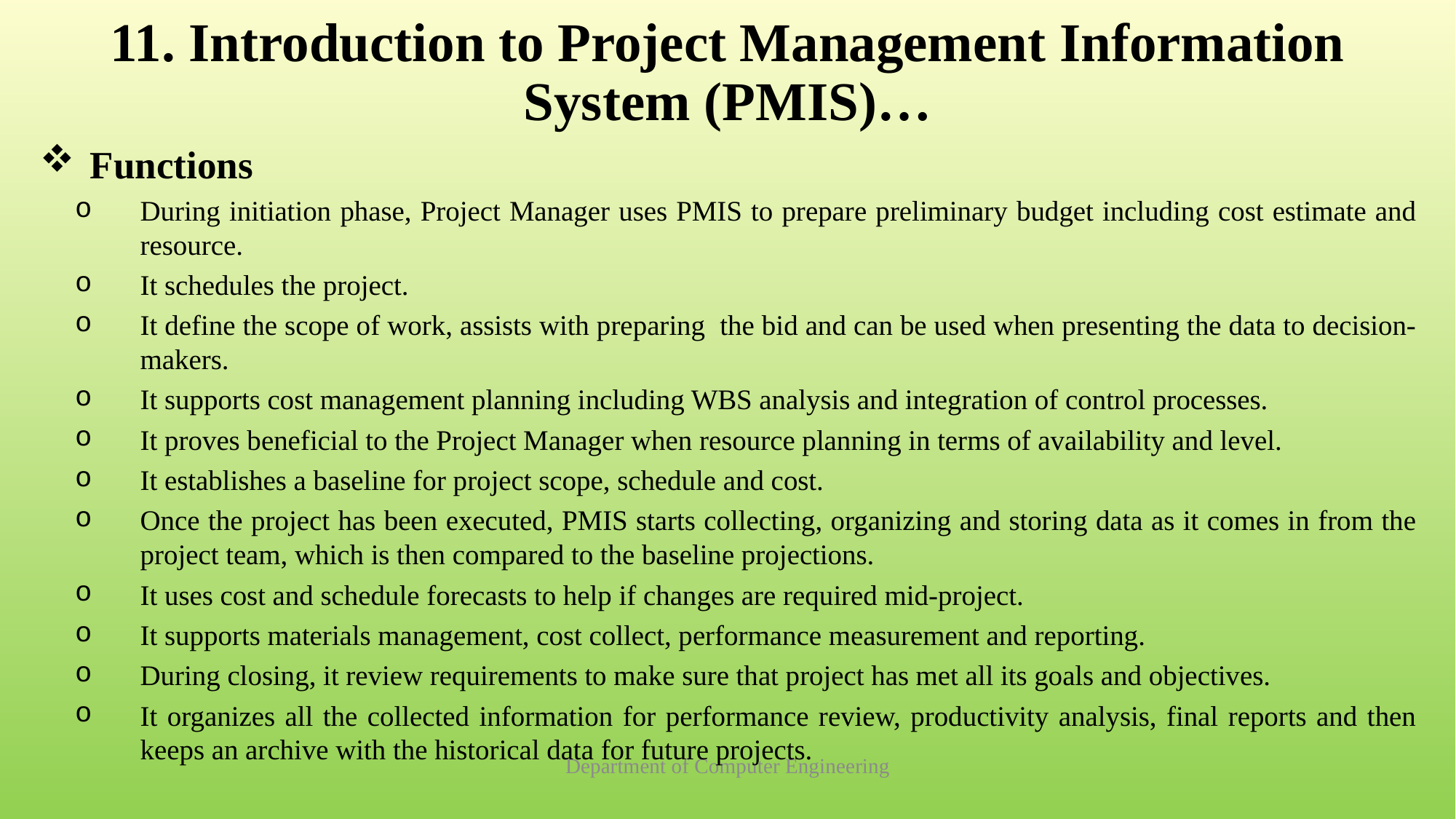

# 11. Introduction to Project Management Information System (PMIS)…
Functions
During initiation phase, Project Manager uses PMIS to prepare preliminary budget including cost estimate and resource.
It schedules the project.
It define the scope of work, assists with preparing  the bid and can be used when presenting the data to decision-makers.
It supports cost management planning including WBS analysis and integration of control processes.
It proves beneficial to the Project Manager when resource planning in terms of availability and level.
It establishes a baseline for project scope, schedule and cost.
Once the project has been executed, PMIS starts collecting, organizing and storing data as it comes in from the project team, which is then compared to the baseline projections.
It uses cost and schedule forecasts to help if changes are required mid-project.
It supports materials management, cost collect, performance measurement and reporting.
During closing, it review requirements to make sure that project has met all its goals and objectives.
It organizes all the collected information for performance review, productivity analysis, final reports and then keeps an archive with the historical data for future projects.

Department of Computer Engineering